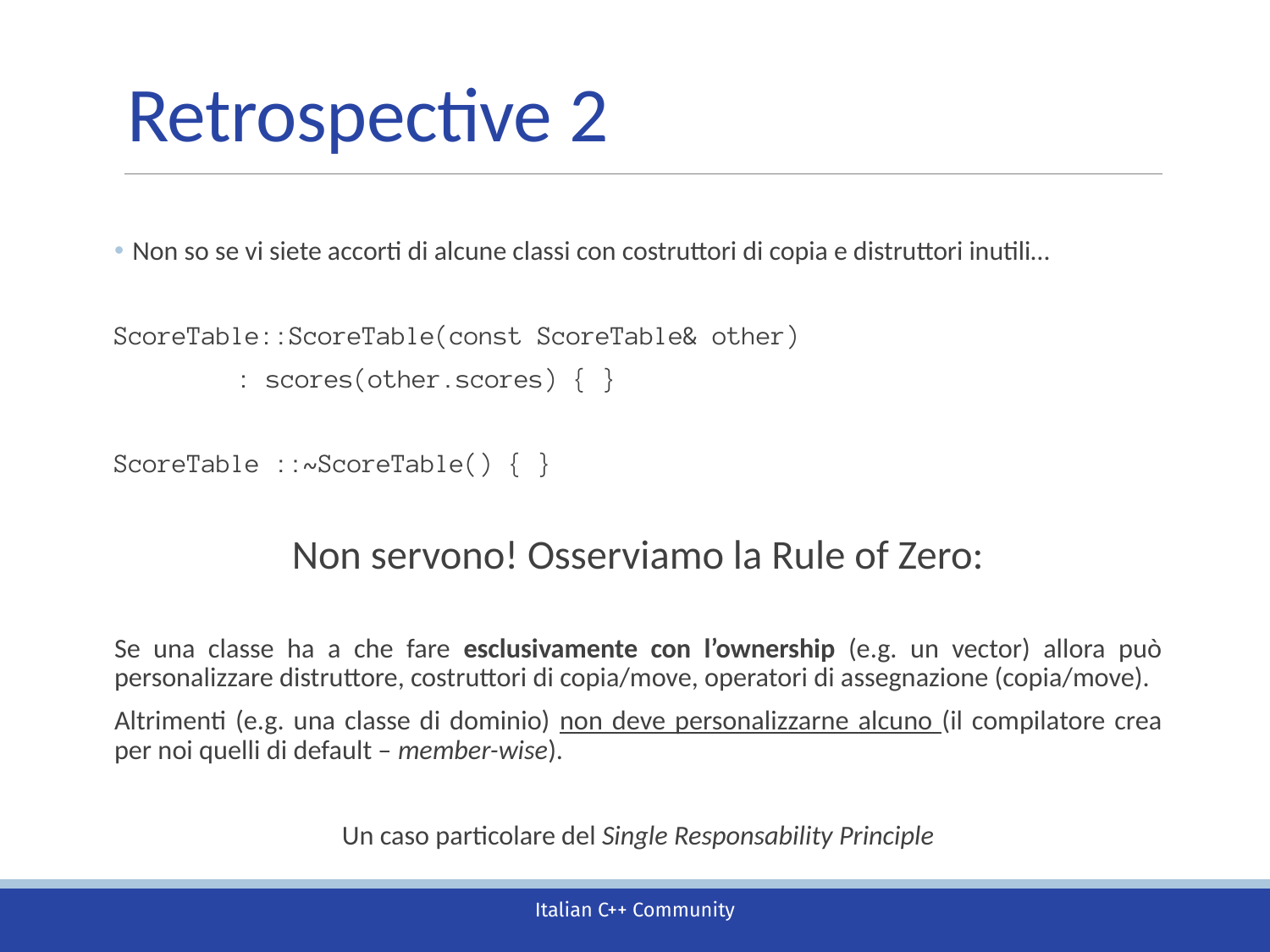

# Retrospective 2

Non so se vi siete accorti di alcune classi con costruttori di copia e distruttori inutili…

ScoreTable::ScoreTable(const ScoreTable& other)
	: scores(other.scores) { }

ScoreTable ::~ScoreTable() { }

Non servono! Osserviamo la Rule of Zero:

Se una classe ha a che fare esclusivamente con l’ownership (e.g. un vector) allora può personalizzare distruttore, costruttori di copia/move, operatori di assegnazione (copia/move).
Altrimenti (e.g. una classe di dominio) non deve personalizzarne alcuno (il compilatore crea per noi quelli di default – member-wise).

Un caso particolare del Single Responsability Principle